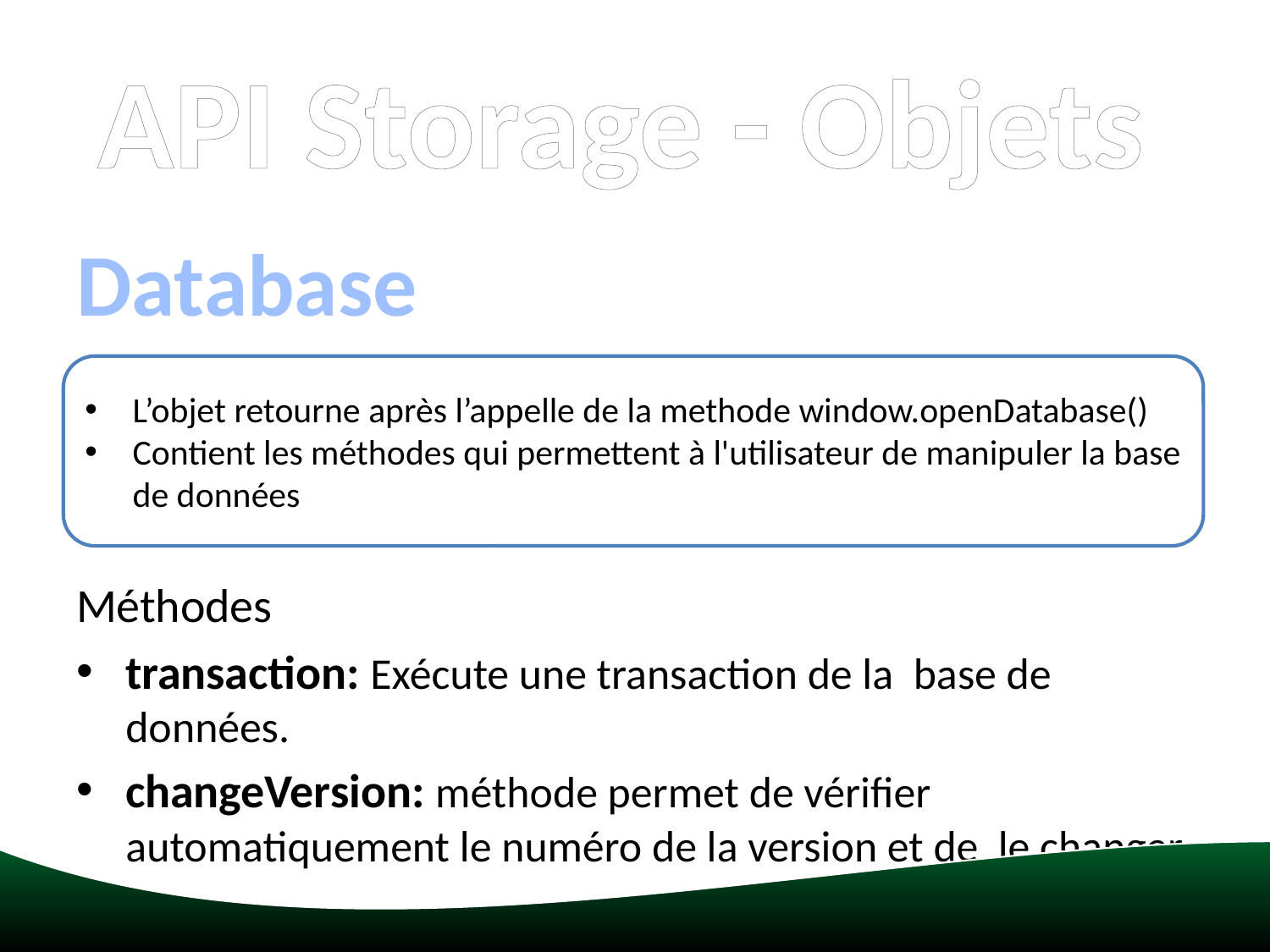

# API Storage - Objets
Database

Méthodes
transaction: Exécute une transaction de la  base de données.
changeVersion: méthode permet de vérifier automatiquement le numéro de la version et de  le changer.

L’objet retourne après l’appelle de la methode window.openDatabase()
Contient les méthodes qui permettent à l'utilisateur de manipuler la base de données